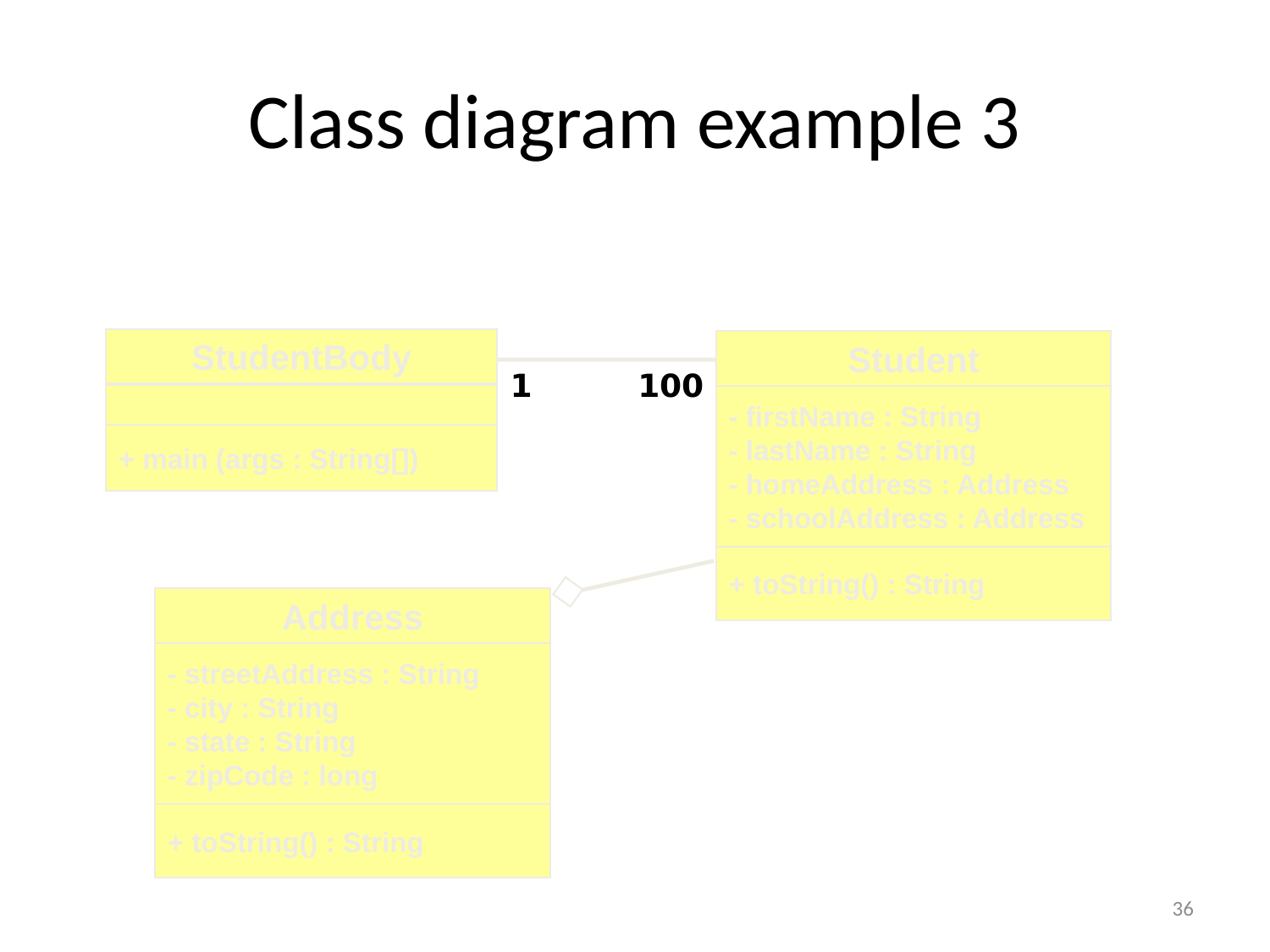

# Class diagram example 3
StudentBody
Student

1
100

- firstName : String
- lastName : String
- homeAddress : Address
- schoolAddress : Address
+ main (args : String[])
+ toString() : String

Address
- streetAddress : String
- city : String
- state : String
- zipCode : long
+ toString() : String
36